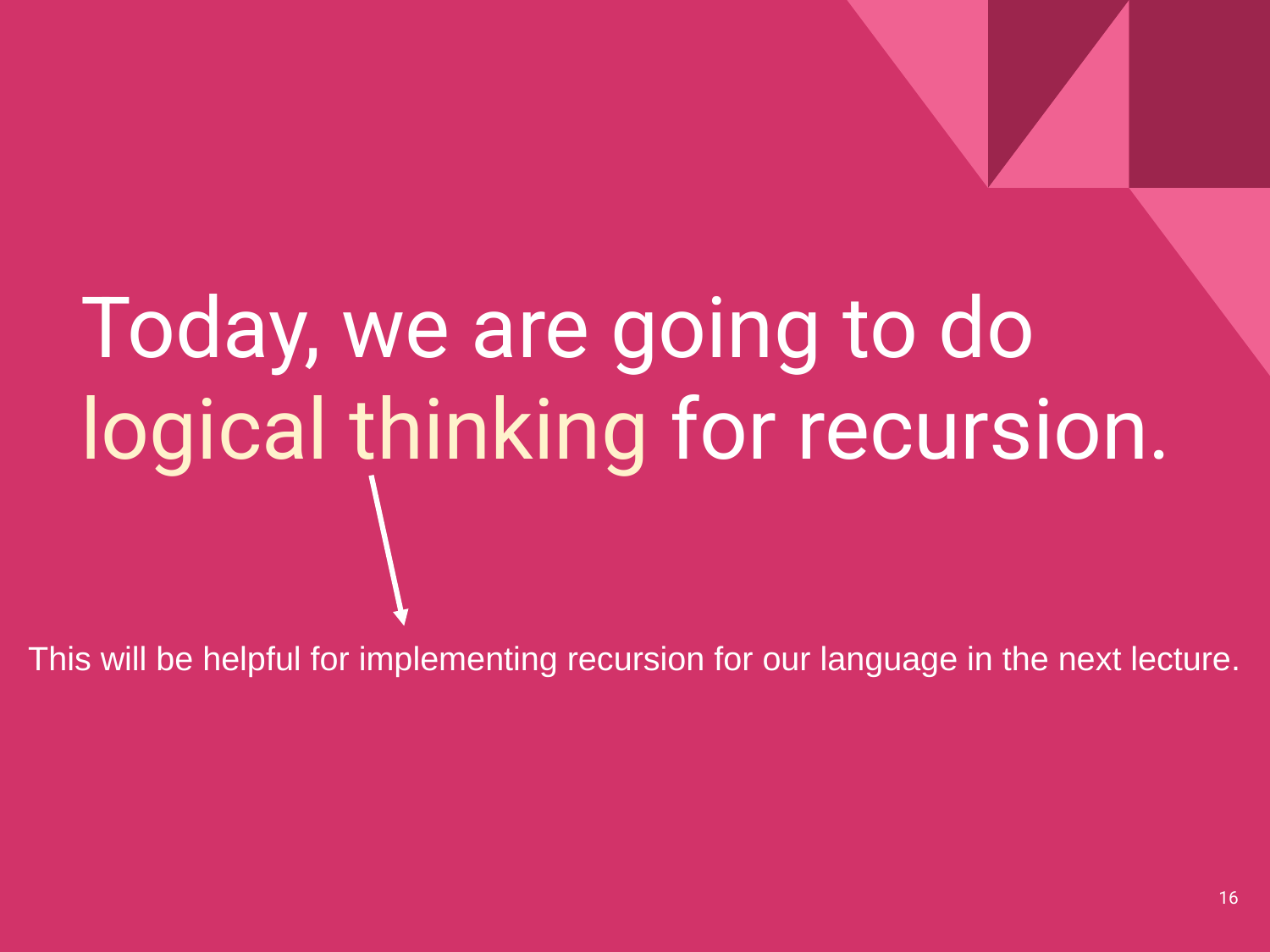

# Today, we are going to do logical thinking for recursion.
This will be helpful for implementing recursion for our language in the next lecture.
16